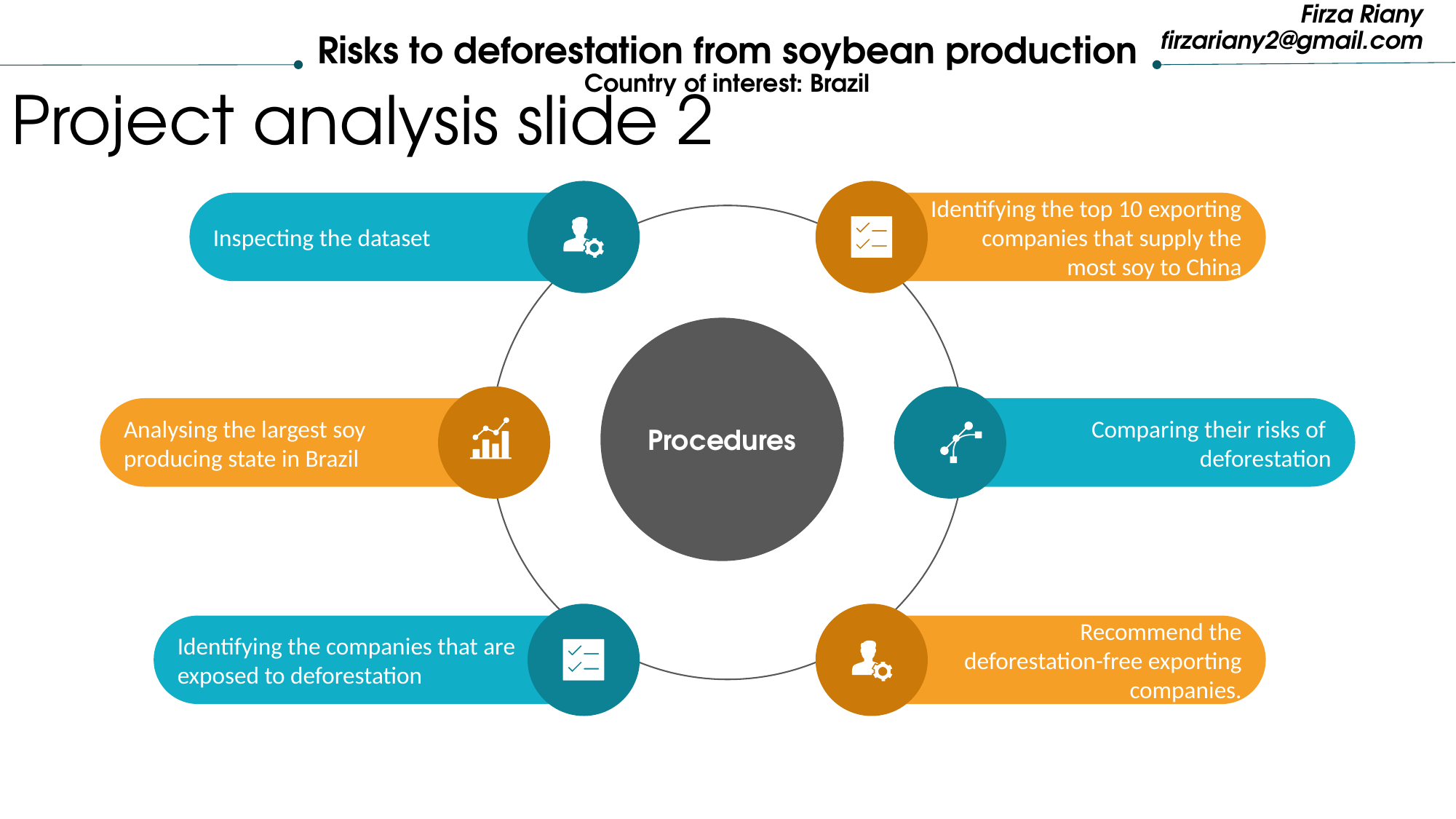

Firza Riany
firzariany2@gmail.com
Risks to deforestation from soybean production
Country of interest: Brazil
Project analysis slide 2

Inspecting the dataset
Identifying the top 10 exporting companies that supply the
most soy to China

Procedures

Analysing the largest soy
producing state in Brazil
Comparing their risks of
deforestation

Identifying the companies that are exposed to deforestation
Recommend the
deforestation-free exporting companies.